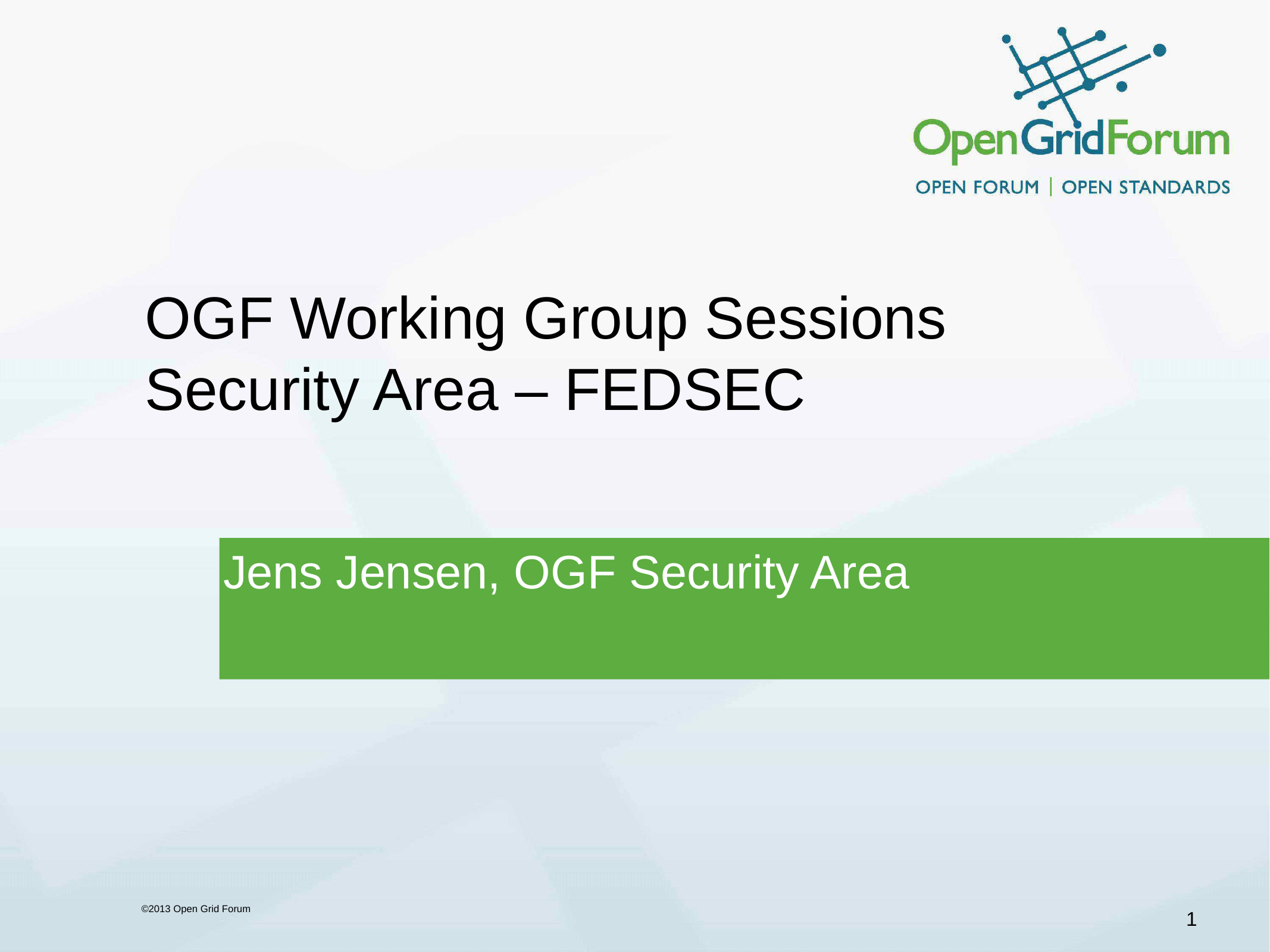

# OGF Working Group Sessions Security Area – FEDSEC
Jens Jensen, OGF Security Area
©2013 Open Grid Forum
1